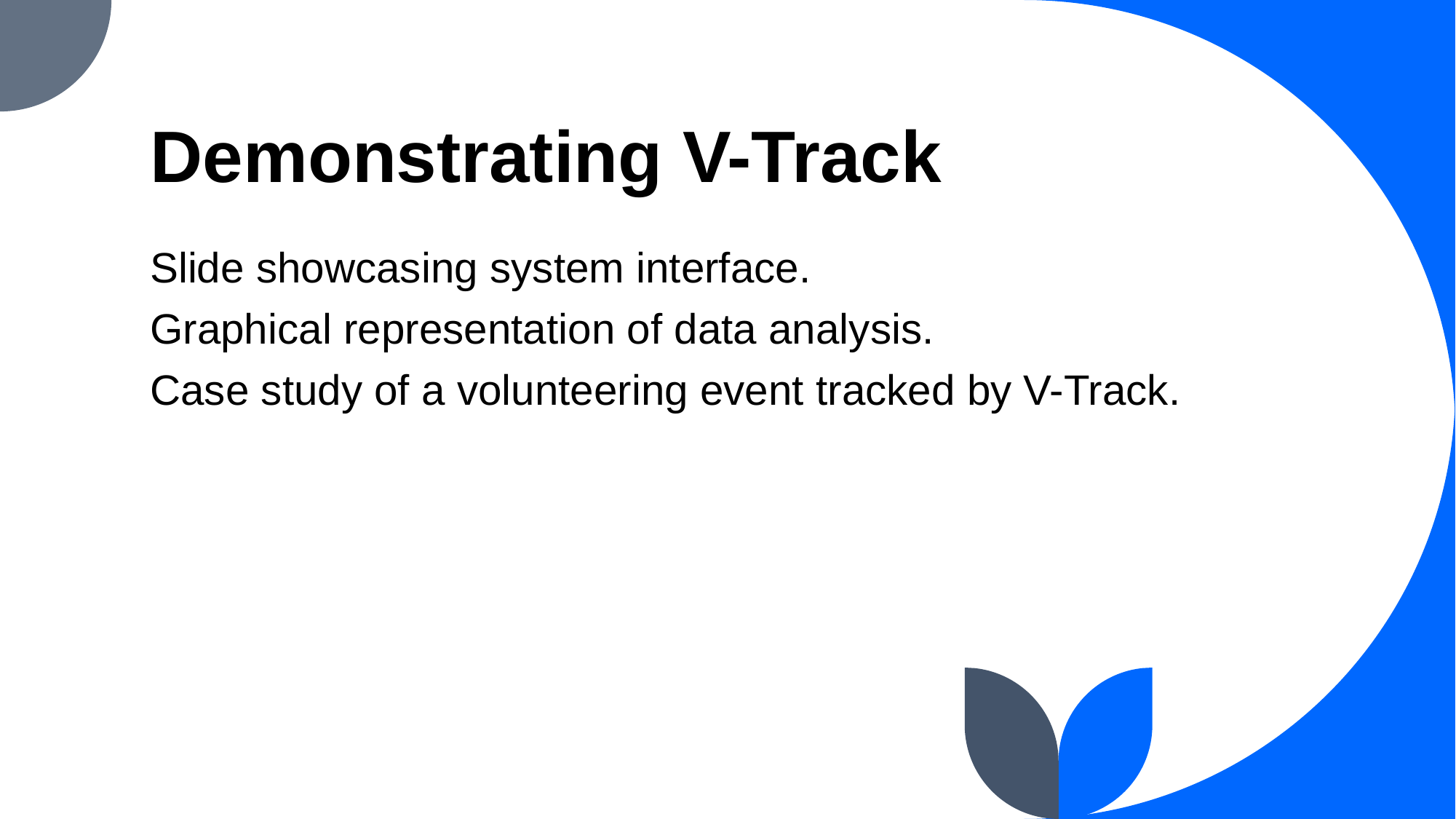

# Demonstrating V-Track
Slide showcasing system interface.
Graphical representation of data analysis.
Case study of a volunteering event tracked by V-Track.